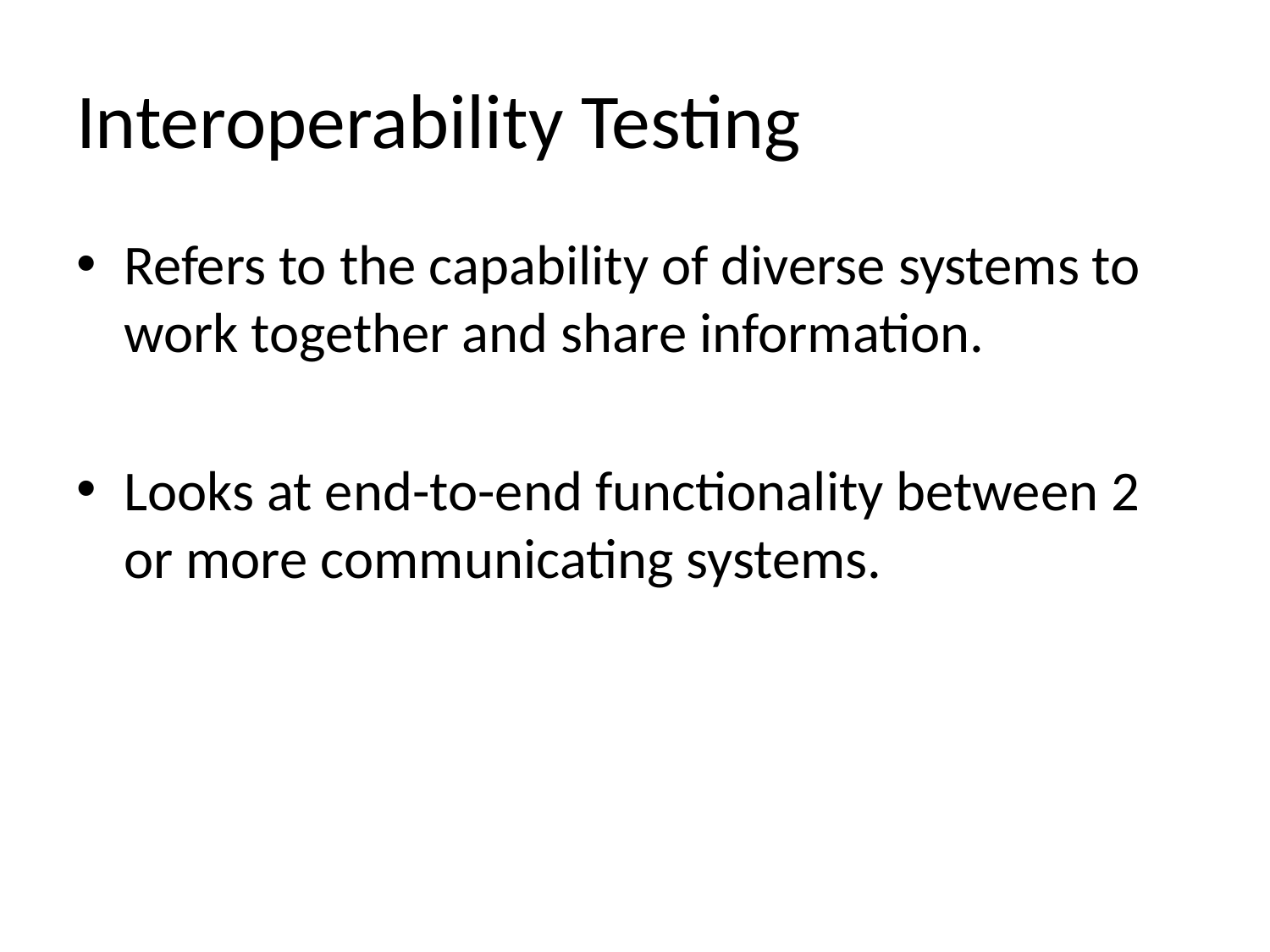

# Interoperability Testing
Refers to the capability of diverse systems to work together and share information.

Looks at end-to-end functionality between 2 or more communicating systems.